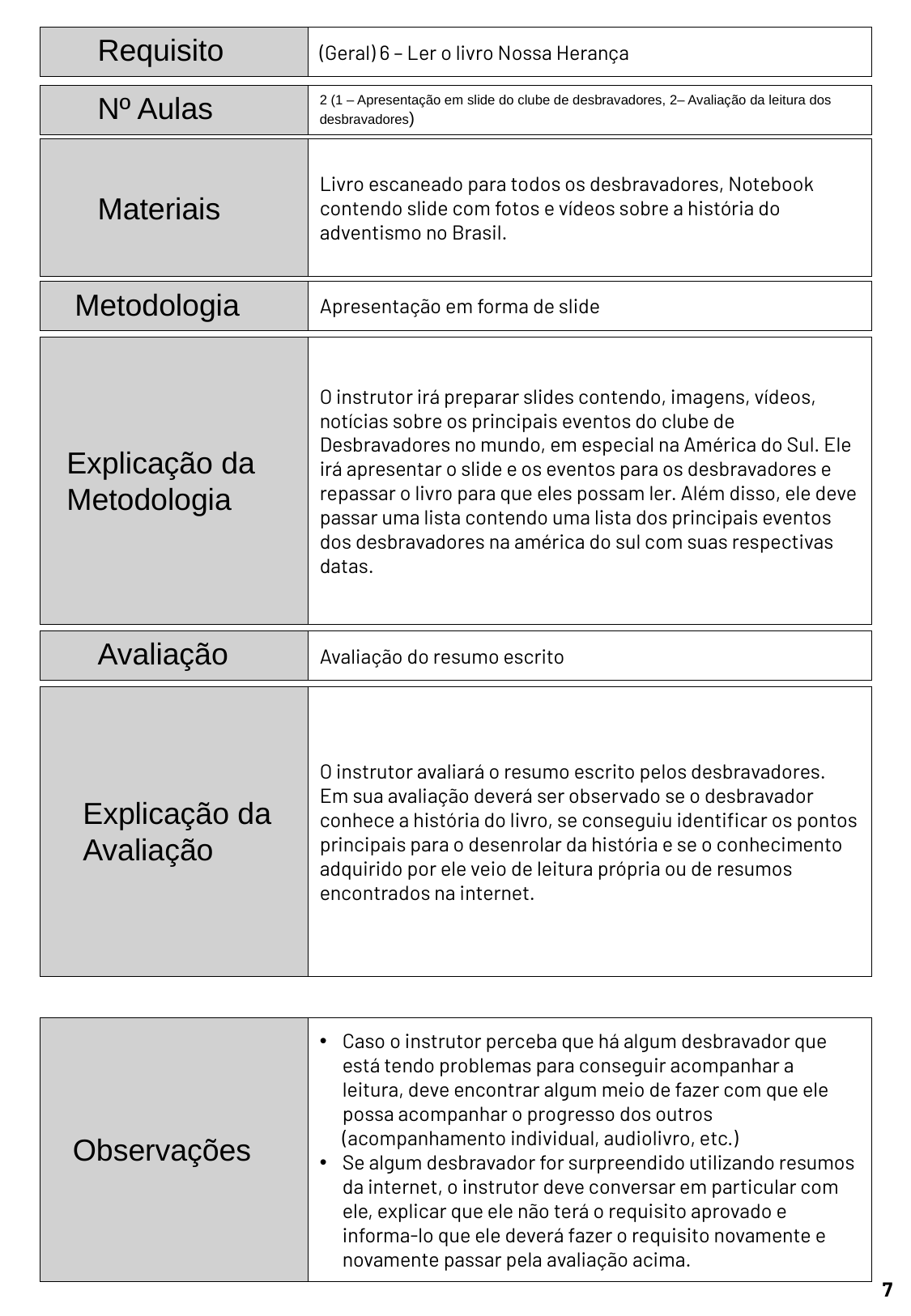

Requisito

(Geral) 6 – Ler o livro Nossa Herança
Nº Aulas

2 (1 – Apresentação em slide do clube de desbravadores, 2– Avaliação da leitura dos desbravadores)

Livro escaneado para todos os desbravadores, Notebook contendo slide com fotos e vídeos sobre a história do adventismo no Brasil.
Materiais
Metodologia

Apresentação em forma de slide

O instrutor irá preparar slides contendo, imagens, vídeos, notícias sobre os principais eventos do clube de Desbravadores no mundo, em especial na América do Sul. Ele irá apresentar o slide e os eventos para os desbravadores e repassar o livro para que eles possam ler. Além disso, ele deve passar uma lista contendo uma lista dos principais eventos dos desbravadores na américa do sul com suas respectivas datas.
Explicação da Metodologia
Avaliação

Avaliação do resumo escrito

O instrutor avaliará o resumo escrito pelos desbravadores.
Em sua avaliação deverá ser observado se o desbravador conhece a história do livro, se conseguiu identificar os pontos principais para o desenrolar da história e se o conhecimento adquirido por ele veio de leitura própria ou de resumos encontrados na internet.
Explicação da Avaliação

Caso o instrutor perceba que há algum desbravador que está tendo problemas para conseguir acompanhar a leitura, deve encontrar algum meio de fazer com que ele possa acompanhar o progresso dos outros (acompanhamento individual, audiolivro, etc.)
Se algum desbravador for surpreendido utilizando resumos da internet, o instrutor deve conversar em particular com ele, explicar que ele não terá o requisito aprovado e informa-lo que ele deverá fazer o requisito novamente e novamente passar pela avaliação acima.
Observações
7